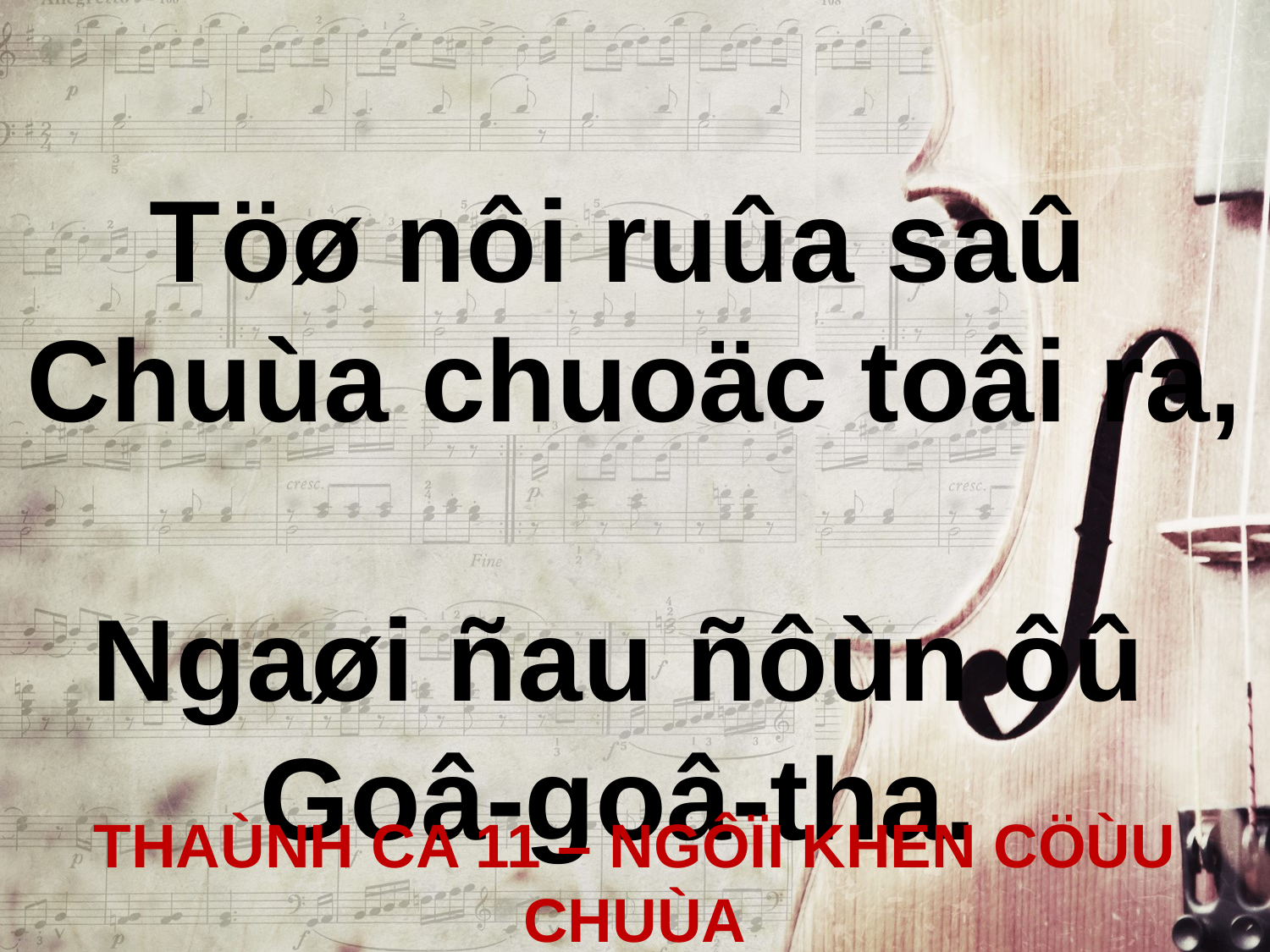

Töø nôi ruûa saû
Chuùa chuoäc toâi ra,
Ngaøi ñau ñôùn ôû
Goâ-goâ-tha.
THAÙNH CA 11 – NGÔÏI KHEN CÖÙU CHUÙA